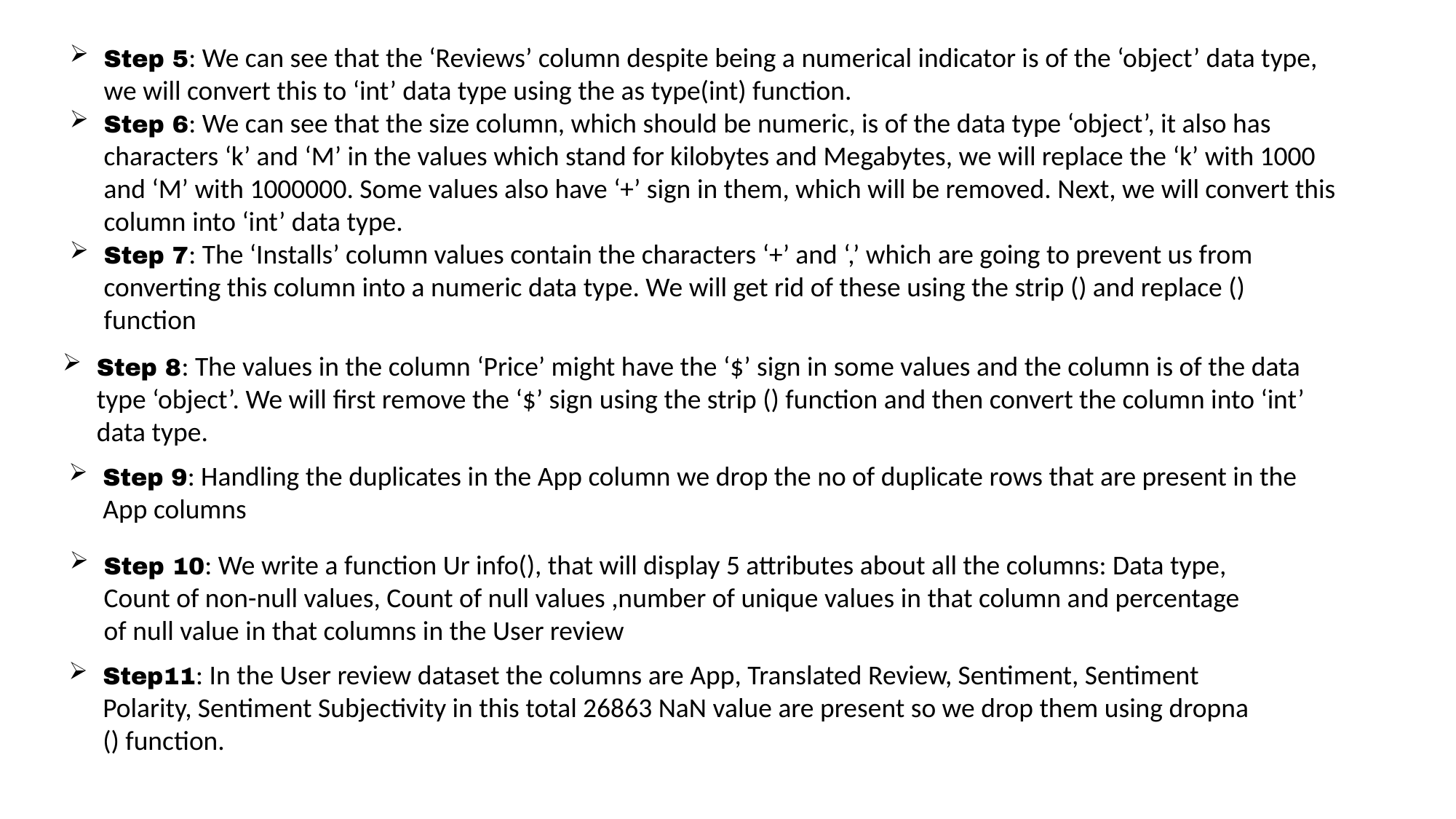

Step 5: We can see that the ‘Reviews’ column despite being a numerical indicator is of the ‘object’ data type, we will convert this to ‘int’ data type using the as type(int) function.
Step 6: We can see that the size column, which should be numeric, is of the data type ‘object’, it also has characters ‘k’ and ‘M’ in the values which stand for kilobytes and Megabytes, we will replace the ‘k’ with 1000 and ‘M’ with 1000000. Some values also have ‘+’ sign in them, which will be removed. Next, we will convert this column into ‘int’ data type.
Step 7: The ‘Installs’ column values contain the characters ‘+’ and ‘,’ which are going to prevent us from converting this column into a numeric data type. We will get rid of these using the strip () and replace () function
Step 8: The values in the column ‘Price’ might have the ‘$’ sign in some values and the column is of the data type ‘object’. We will first remove the ‘$’ sign using the strip () function and then convert the column into ‘int’ data type.
Step 9: Handling the duplicates in the App column we drop the no of duplicate rows that are present in the App columns
Step 10: We write a function Ur info(), that will display 5 attributes about all the columns: Data type, Count of non-null values, Count of null values ,number of unique values in that column and percentage of null value in that columns in the User review
Step11: In the User review dataset the columns are App, Translated Review, Sentiment, Sentiment Polarity, Sentiment Subjectivity in this total 26863 NaN value are present so we drop them using dropna () function.